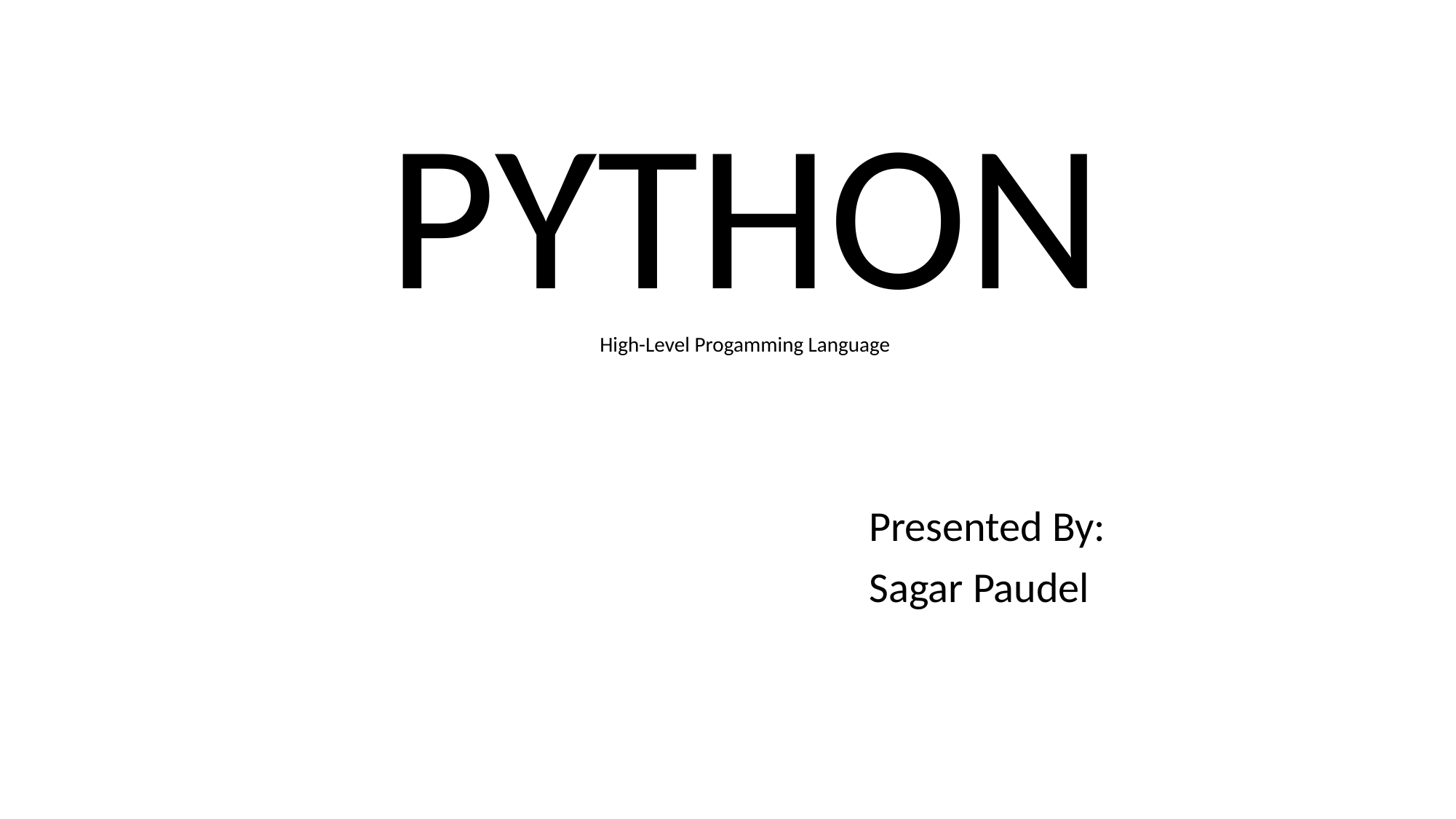

# PYTHON High-Level Progamming Language
Presented By:
Sagar Paudel